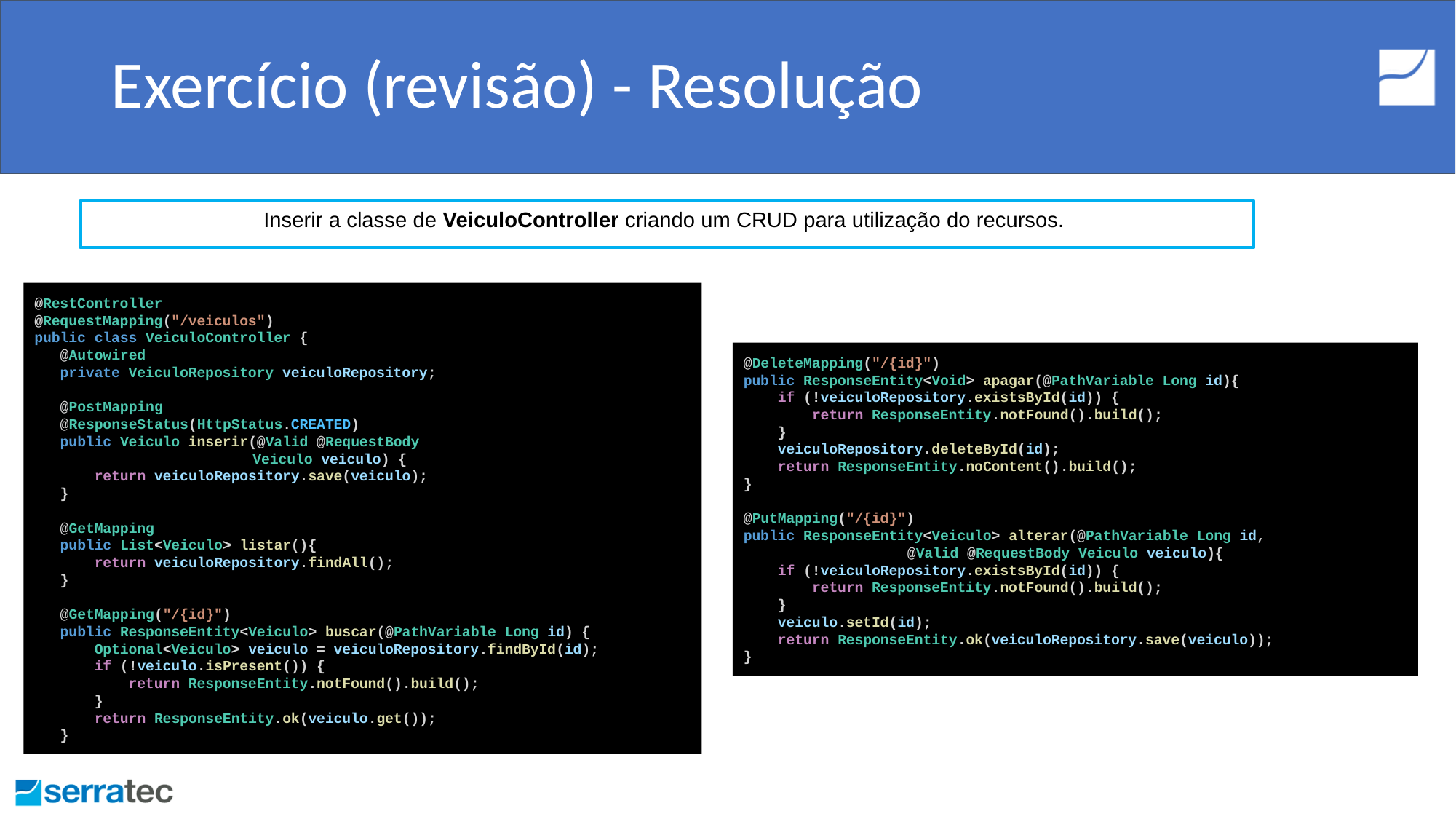

# Exercício (revisão) - Resolução
Inserir a classe de VeiculoController criando um CRUD para utilização do recursos.
@RestController
@RequestMapping("/veiculos")
public class VeiculoController {
   @Autowired
   private VeiculoRepository veiculoRepository;

   @PostMapping
   @ResponseStatus(HttpStatus.CREATED)
   public Veiculo inserir(@Valid @RequestBody
Veiculo veiculo) {
       return veiculoRepository.save(veiculo);
   }

   @GetMapping
   public List<Veiculo> listar(){
       return veiculoRepository.findAll();
   }

   @GetMapping("/{id}")
   public ResponseEntity<Veiculo> buscar(@PathVariable Long id) {
       Optional<Veiculo> veiculo = veiculoRepository.findById(id);
       if (!veiculo.isPresent()) {
           return ResponseEntity.notFound().build();
       }
       return ResponseEntity.ok(veiculo.get());
   }
@DeleteMapping("/{id}")
public ResponseEntity<Void> apagar(@PathVariable Long id){
    if (!veiculoRepository.existsById(id)) {
        return ResponseEntity.notFound().build();
    }
    veiculoRepository.deleteById(id);
    return ResponseEntity.noContent().build();
}

@PutMapping("/{id}")
public ResponseEntity<Veiculo> alterar(@PathVariable Long id,
@Valid @RequestBody Veiculo veiculo){
    if (!veiculoRepository.existsById(id)) {
        return ResponseEntity.notFound().build();
    }
    veiculo.setId(id);
    return ResponseEntity.ok(veiculoRepository.save(veiculo));
}